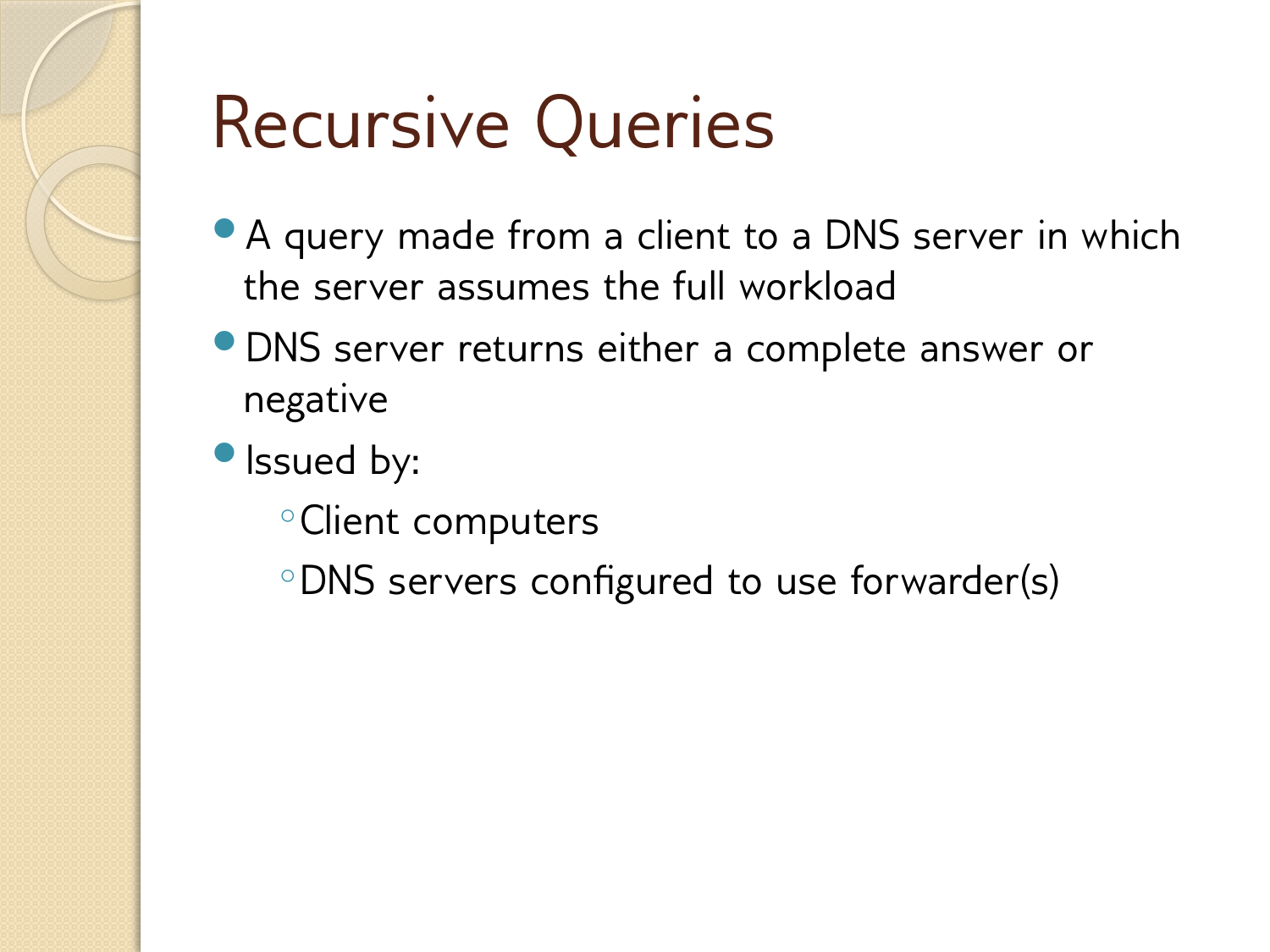

# Recursive Queries
A query made from a client to a DNS server in which the server assumes the full workload
DNS server returns either a complete answer or negative
Issued by:
Client computers
DNS servers configured to use forwarder(s)